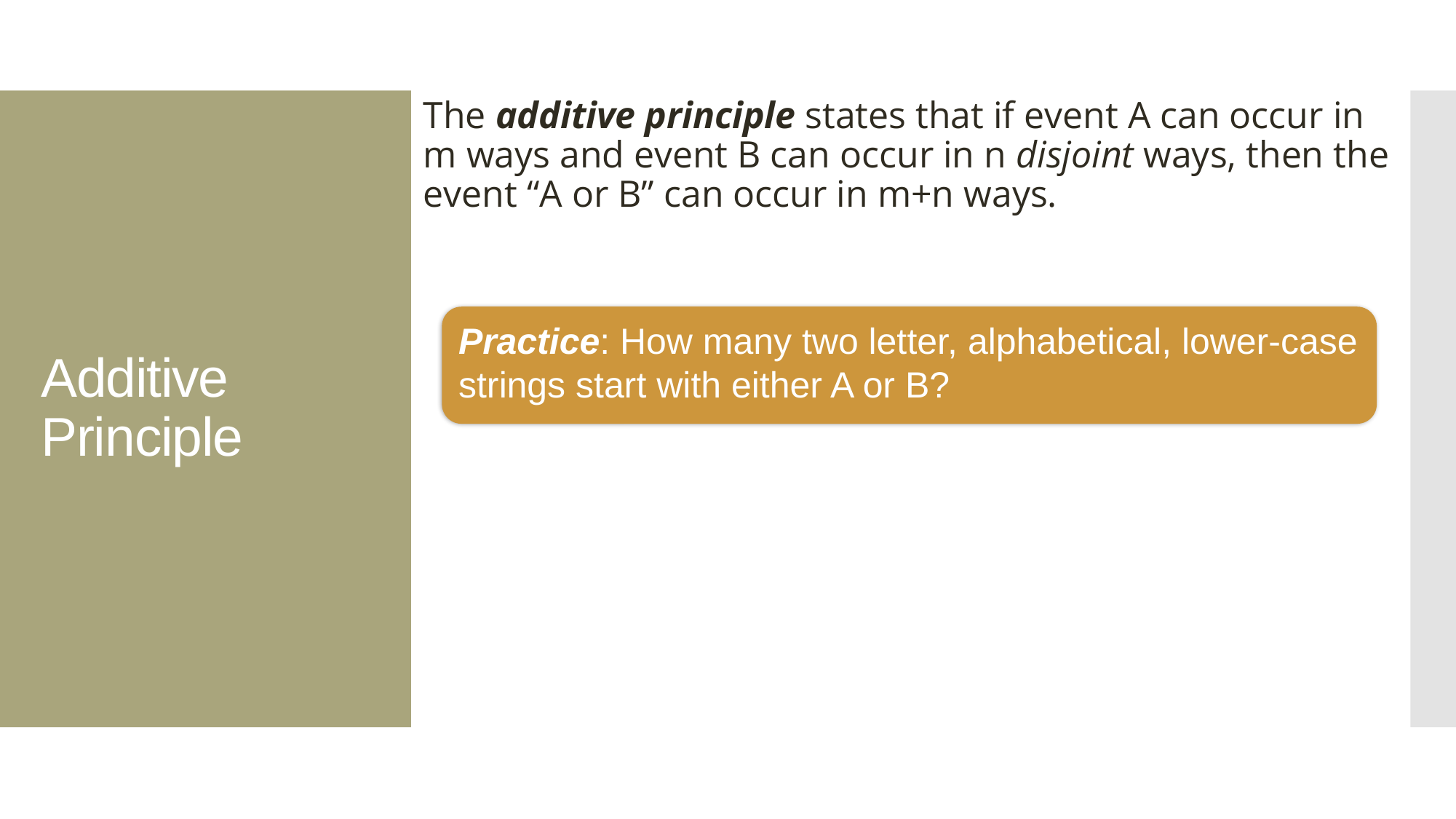

The additive principle states that if event A can occur in m ways and event B can occur in n disjoint ways, then the event “A or B” can occur in m+n ways.

# Additive Principle
Practice: How many two letter, alphabetical, lower-case strings start with either A or B?